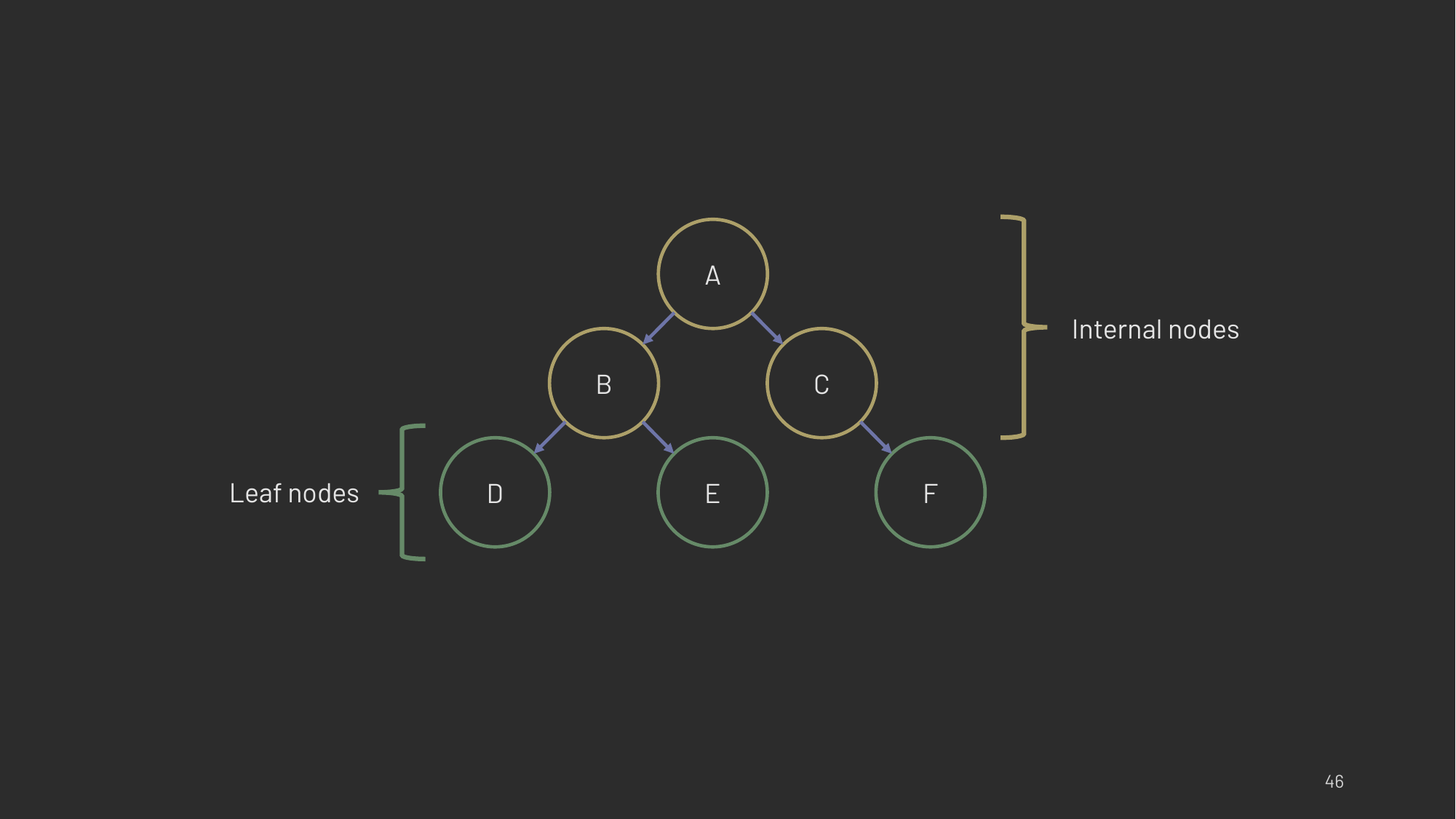

A
Internal nodes
B
C

D
E
F
Leaf nodes
46